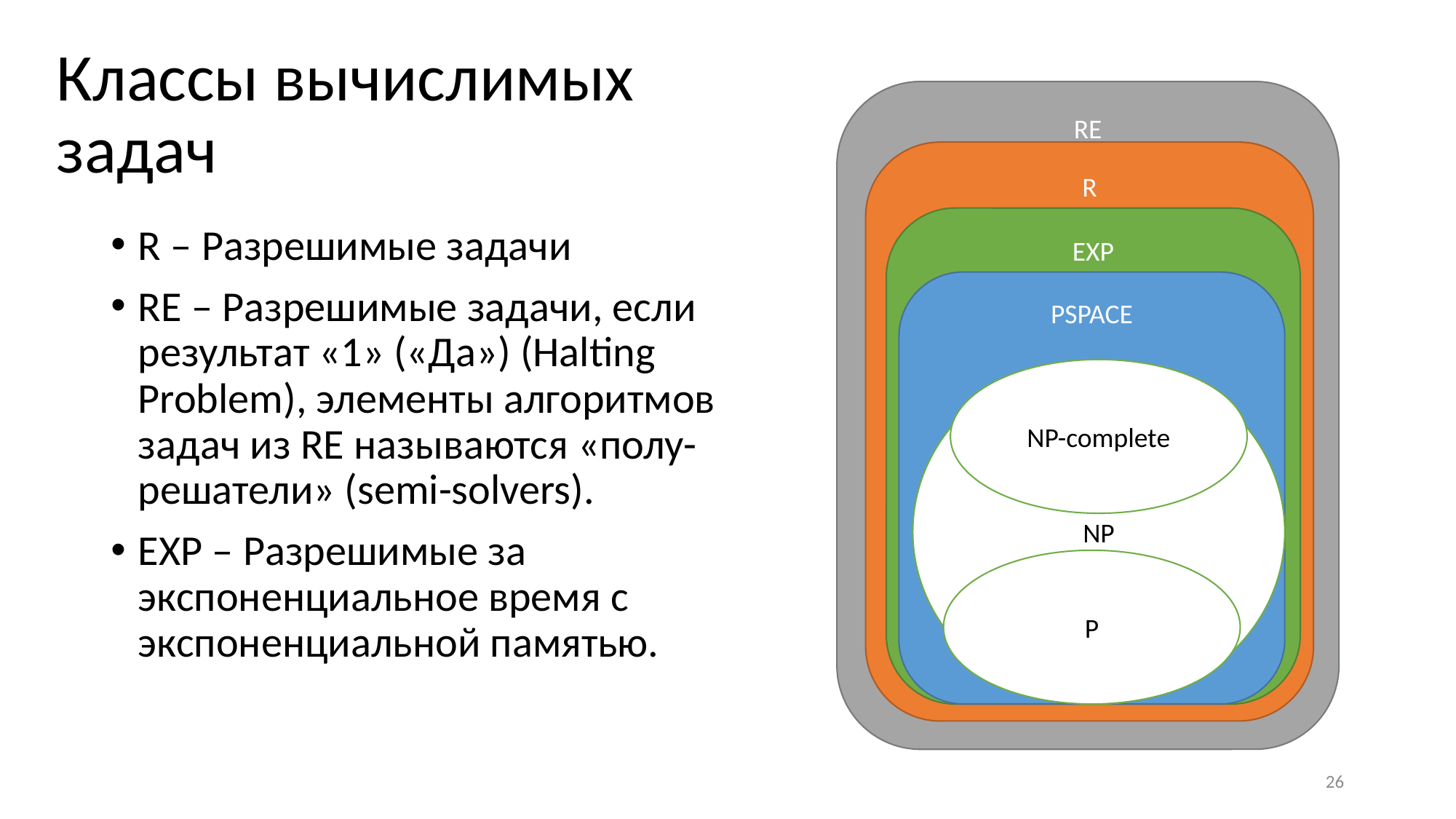

# Классы вычислимых задач
RE
R
EXP
R – Разрешимые задачи
RE – Разрешимые задачи, если результат «1» («Да») (Halting Problem), элементы алгоритмов задач из RE называются «полу-решатели» (semi-solvers).
EXP – Разрешимые за экспоненциальное время с экспоненциальной памятью.
PSPACE
NP
NP-complete
P
26